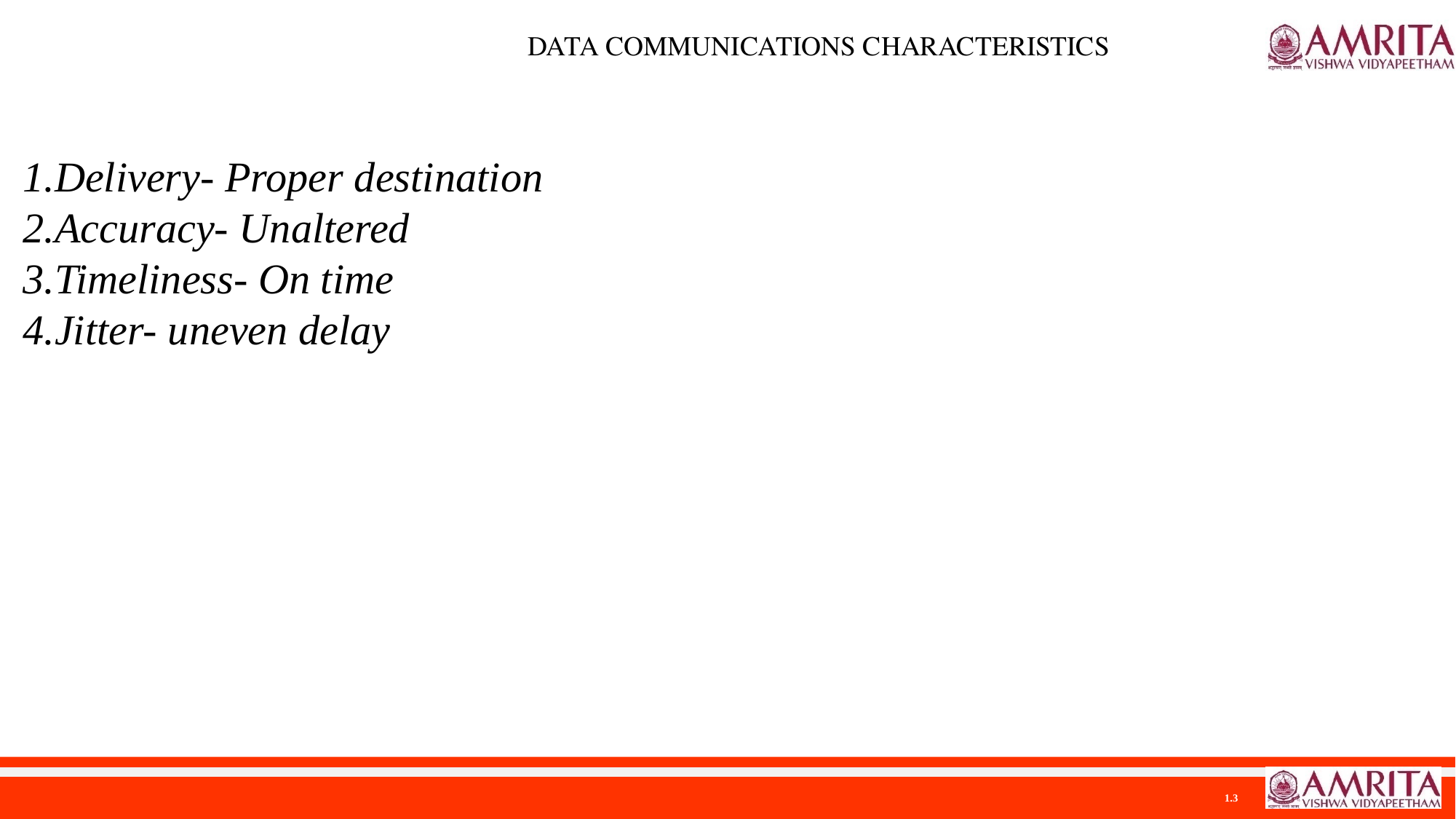

DATA COMMUNICATIONS CHARACTERISTICS
1.Delivery- Proper destination
2.Accuracy- Unaltered
3.Timeliness- On time
4.Jitter- uneven delay

1.3